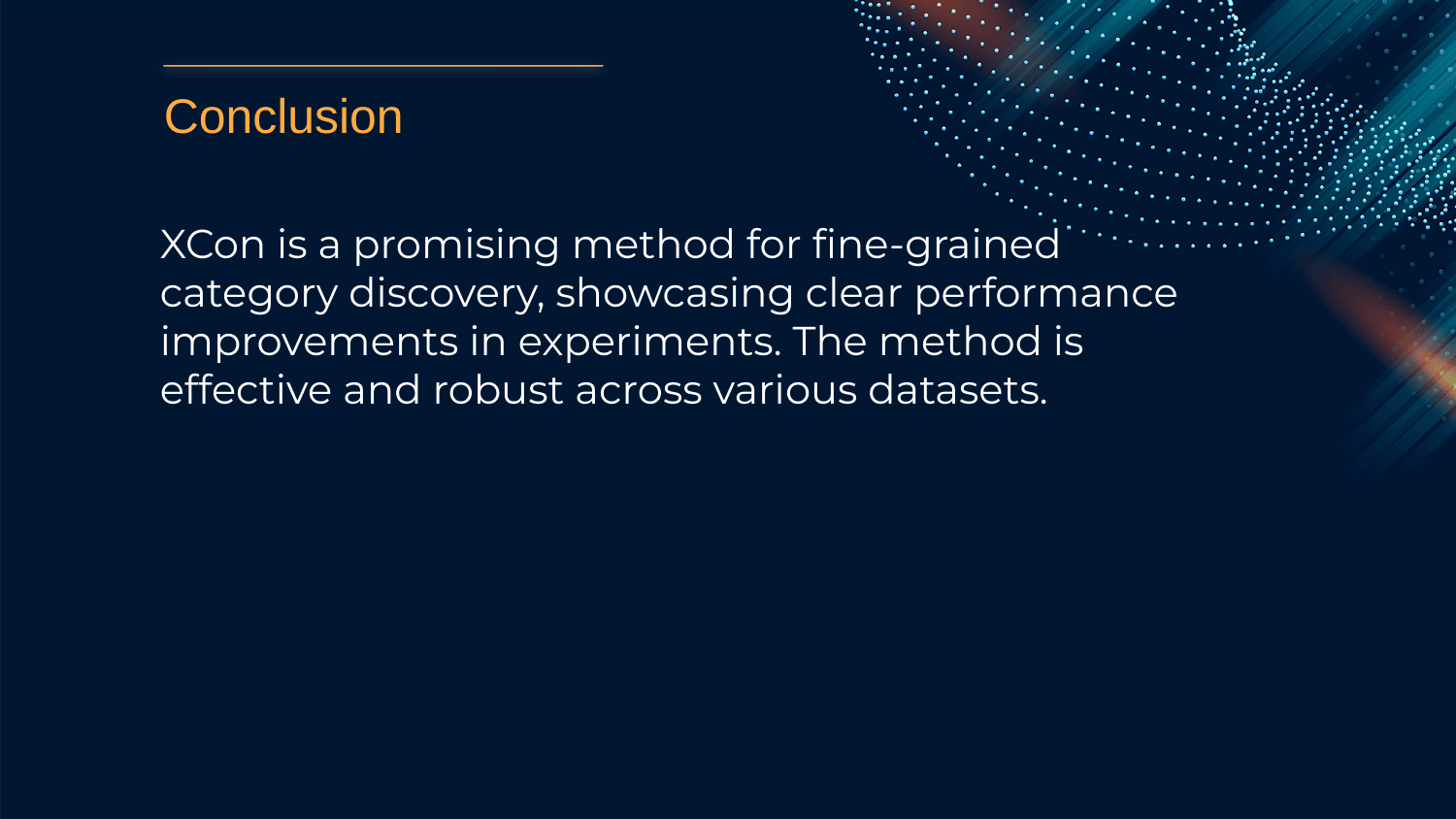

Conclusion
XCon is a promising method for fine-grained category discovery, showcasing clear performance improvements in experiments. The method is effective and robust across various datasets.